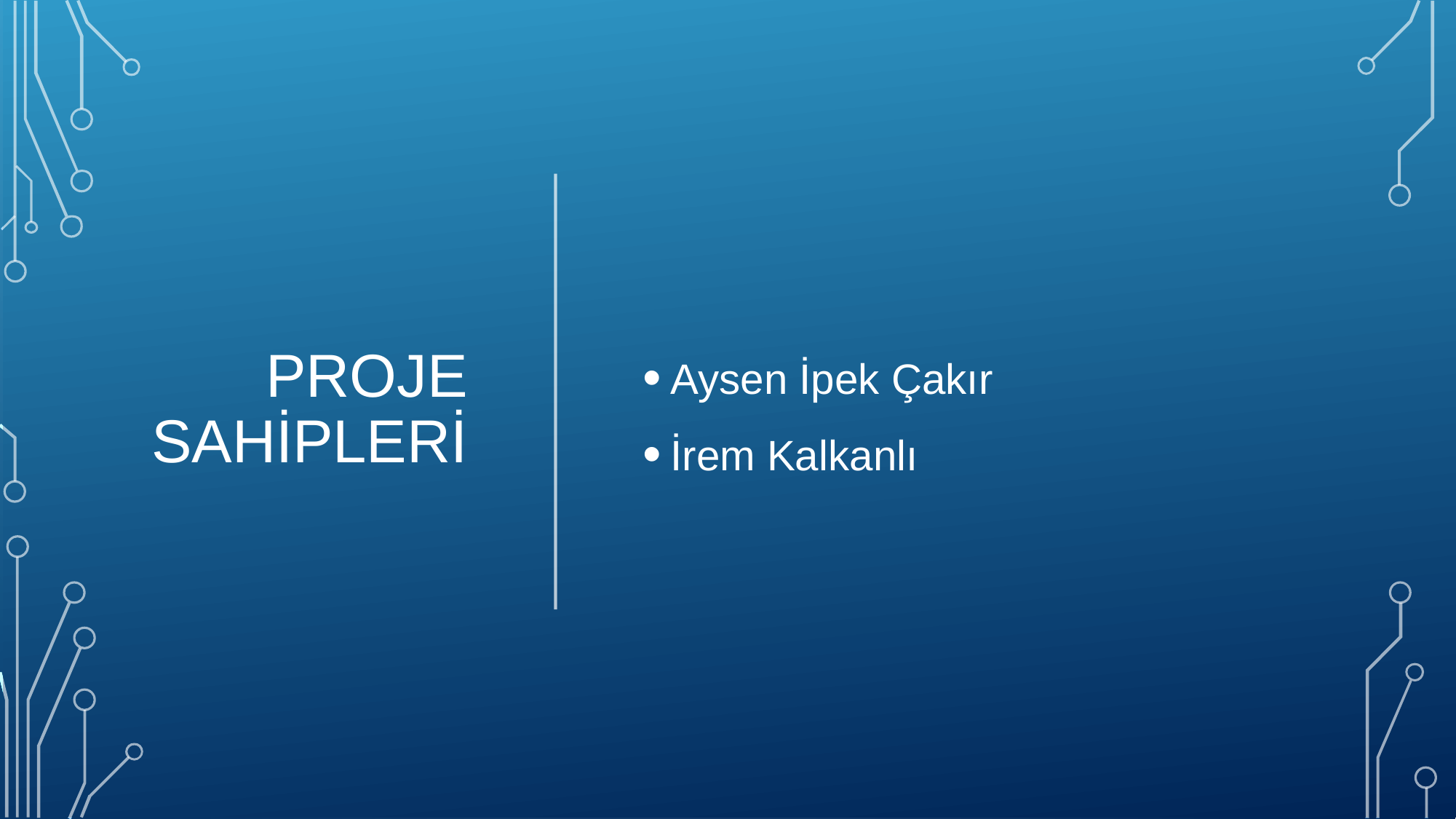

# Proje sahipleri
Aysen İpek Çakır
İrem Kalkanlı